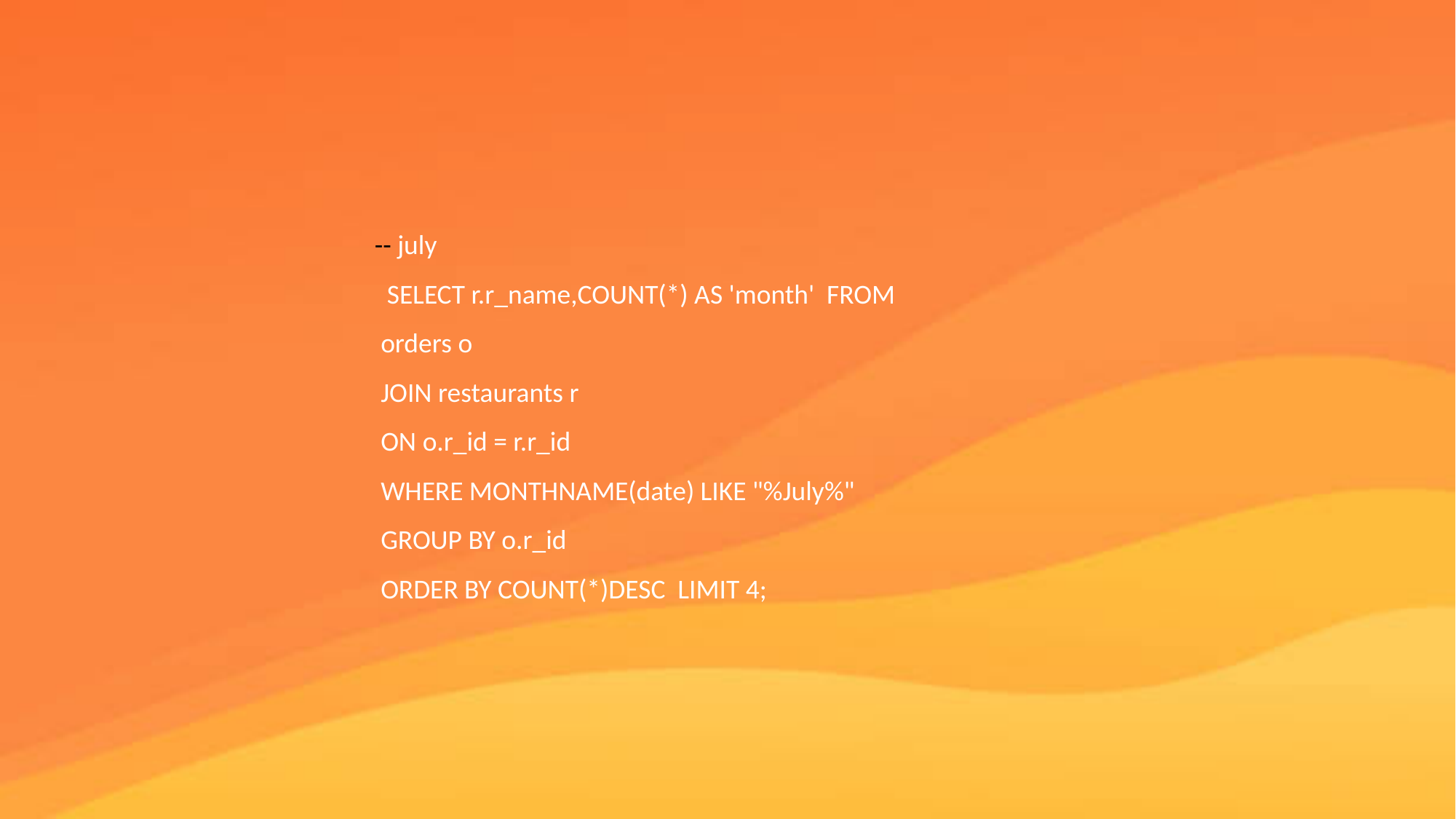

-- july
  SELECT r.r_name,COUNT(*) AS 'month'  FROM
 orders o
 JOIN restaurants r
 ON o.r_id = r.r_id
 WHERE MONTHNAME(date) LIKE "%July%"
 GROUP BY o.r_id
 ORDER BY COUNT(*)DESC  LIMIT 4;